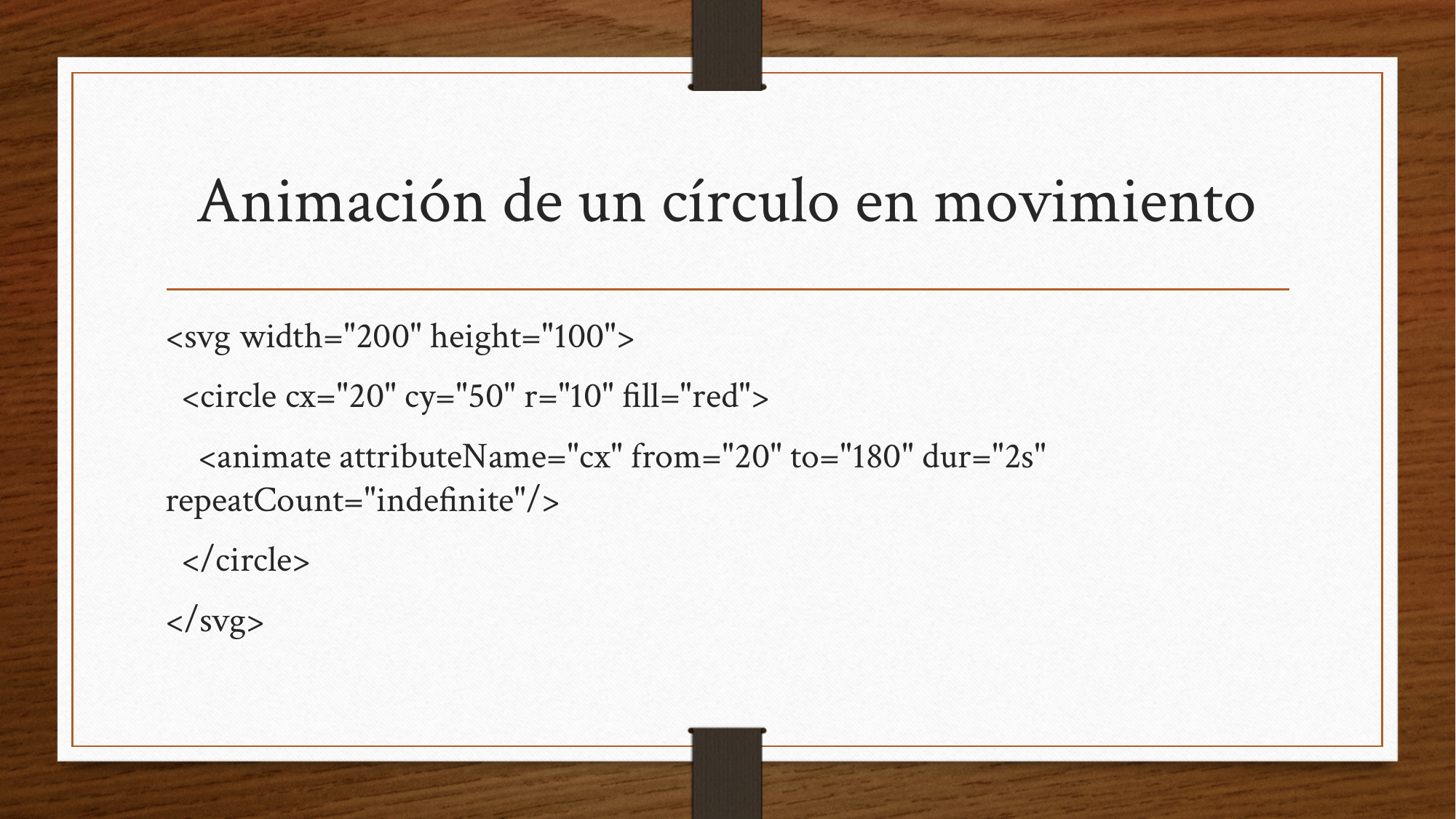

# Animación de un círculo en movimiento
<svg width="200" height="100">
  <circle cx="20" cy="50" r="10" fill="red">
    <animate attributeName="cx" from="20" to="180" dur="2s" repeatCount="indefinite"/>
  </circle>
</svg>